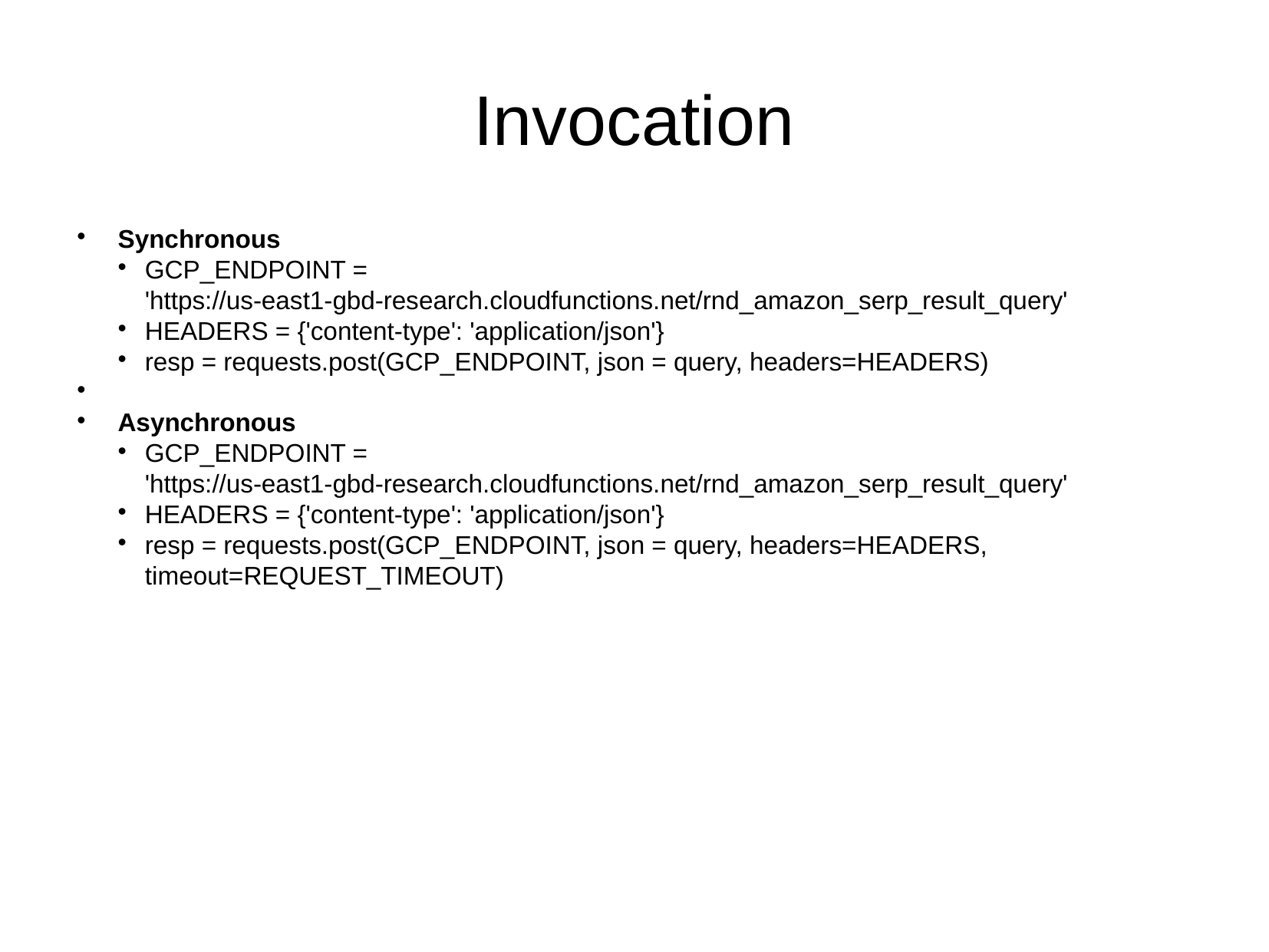

Invocation
Synchronous
GCP_ENDPOINT = 'https://us-east1-gbd-research.cloudfunctions.net/rnd_amazon_serp_result_query'
HEADERS = {'content-type': 'application/json'}
resp = requests.post(GCP_ENDPOINT, json = query, headers=HEADERS)

Asynchronous
GCP_ENDPOINT = 'https://us-east1-gbd-research.cloudfunctions.net/rnd_amazon_serp_result_query'
HEADERS = {'content-type': 'application/json'}
resp = requests.post(GCP_ENDPOINT, json = query, headers=HEADERS, timeout=REQUEST_TIMEOUT)